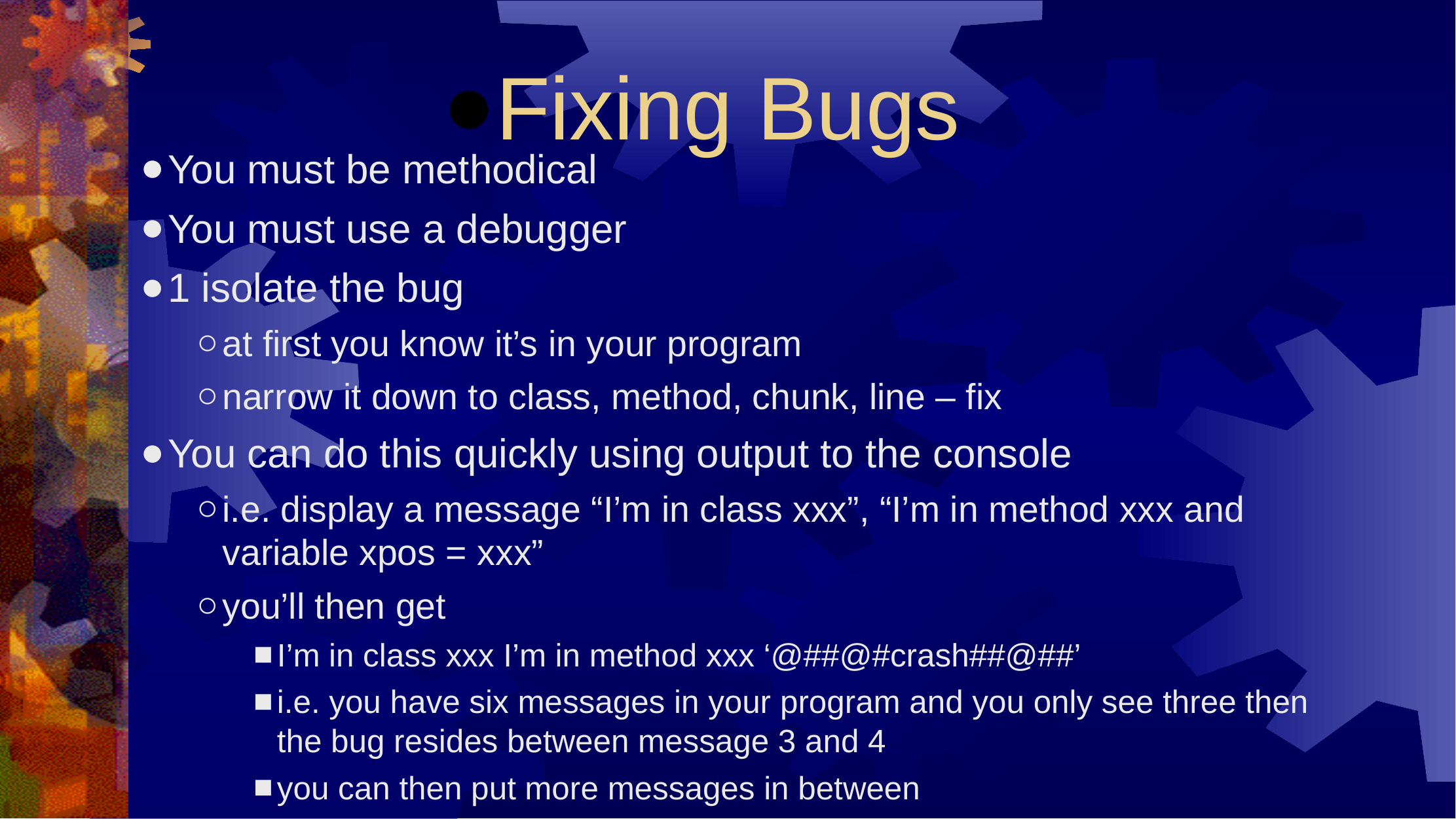

Fixing Bugs
You must be methodical
You must use a debugger
1 isolate the bug
at first you know it’s in your program
narrow it down to class, method, chunk, line – fix
You can do this quickly using output to the console
i.e. display a message “I’m in class xxx”, “I’m in method xxx and variable xpos = xxx”
you’ll then get
I’m in class xxx I’m in method xxx ‘@##@#crash##@##’
i.e. you have six messages in your program and you only see three then the bug resides between message 3 and 4
you can then put more messages in between
it’s a bit like being Sherlock Homes.